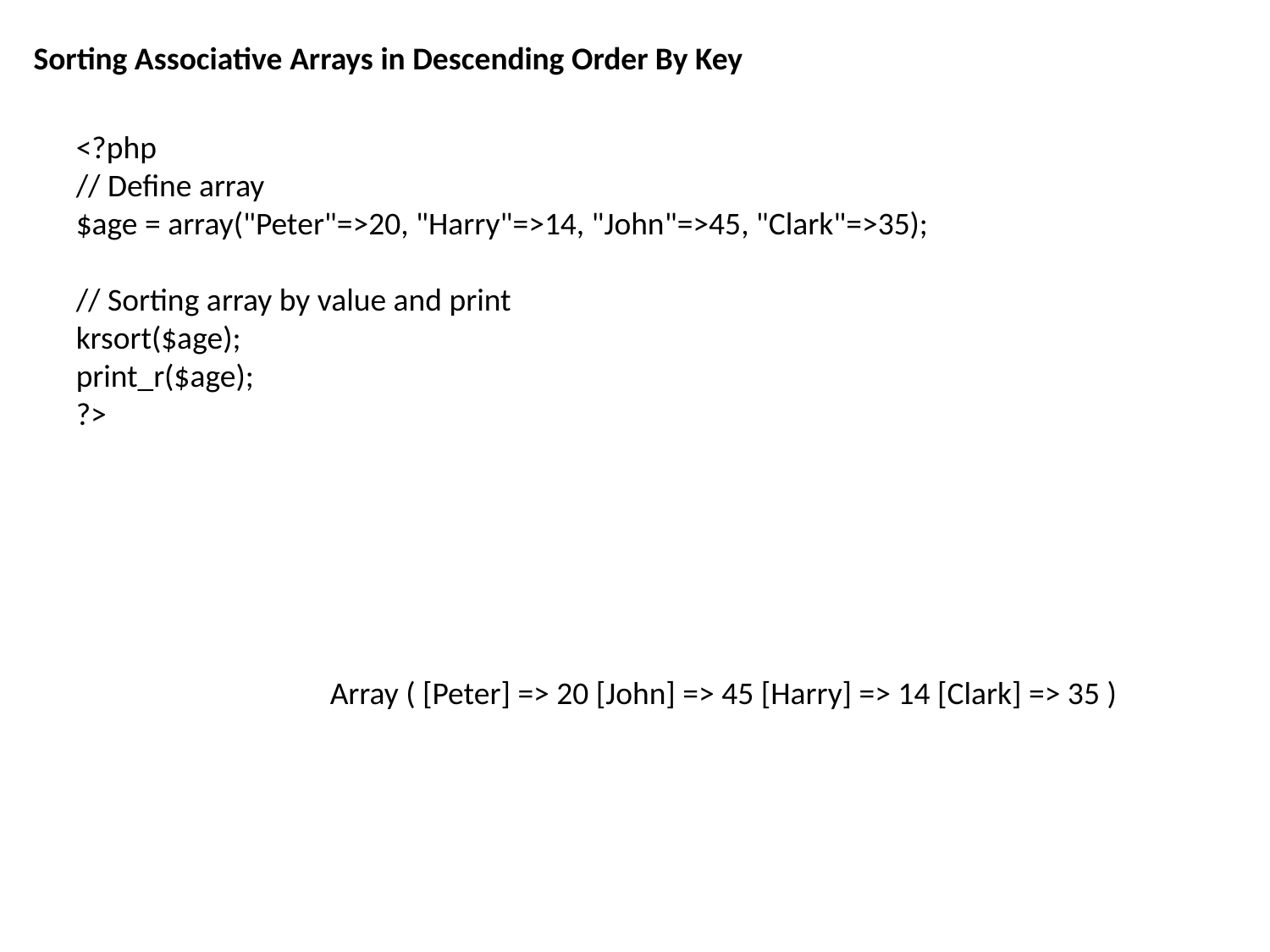

Sorting Associative Arrays in Descending Order By Key
<?php
// Define array
$age = array("Peter"=>20, "Harry"=>14, "John"=>45, "Clark"=>35);

// Sorting array by value and print
krsort($age);
print_r($age);
?>
Array ( [Peter] => 20 [John] => 45 [Harry] => 14 [Clark] => 35 )